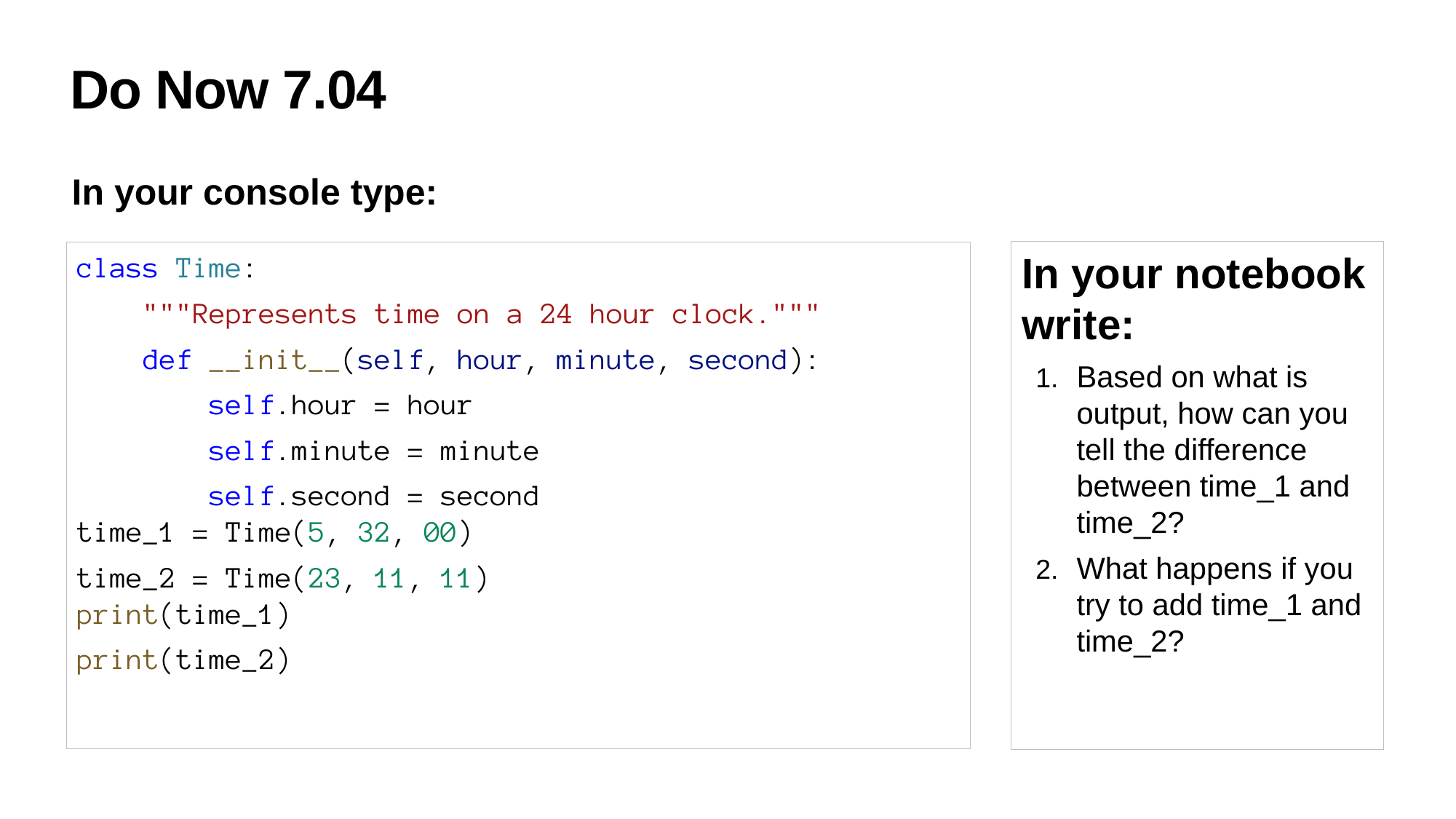

# Do Now 7.04
In your console type:
In your notebook write:
Based on what is output, how can you tell the difference between time_1 and time_2?
What happens if you try to add time_1 and time_2?
class Time:
    """Represents time on a 24 hour clock."""
    def __init__(self, hour, minute, second):
        self.hour = hour
        self.minute = minute
        self.second = second
time_1 = Time(5, 32, 00)
time_2 = Time(23, 11, 11)
print(time_1)
print(time_2)